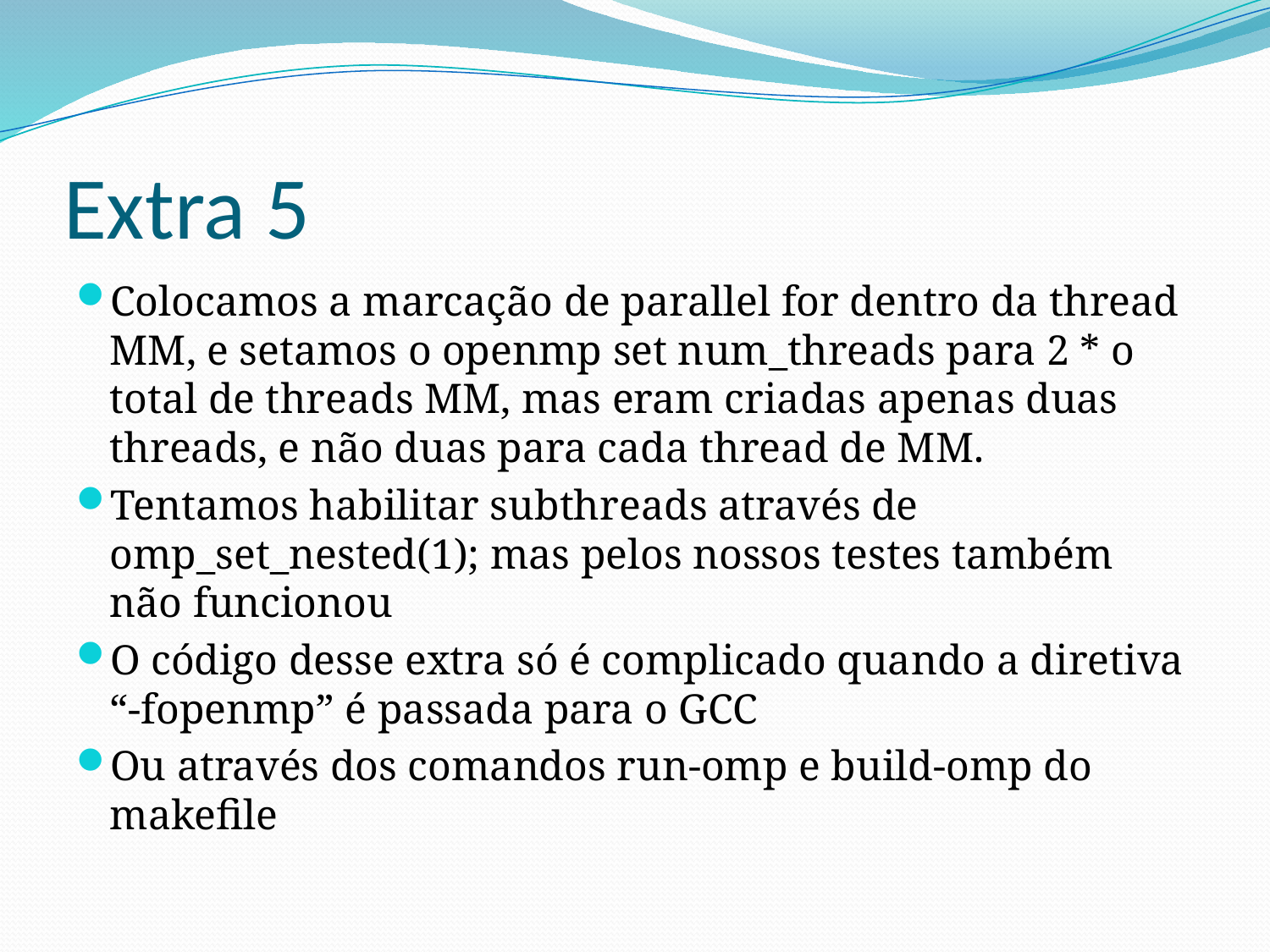

# Extra 5
Colocamos a marcação de parallel for dentro da thread MM, e setamos o openmp set num_threads para 2 * o total de threads MM, mas eram criadas apenas duas threads, e não duas para cada thread de MM.
Tentamos habilitar subthreads através de omp_set_nested(1); mas pelos nossos testes também não funcionou
O código desse extra só é complicado quando a diretiva “-fopenmp” é passada para o GCC
Ou através dos comandos run-omp e build-omp do makefile